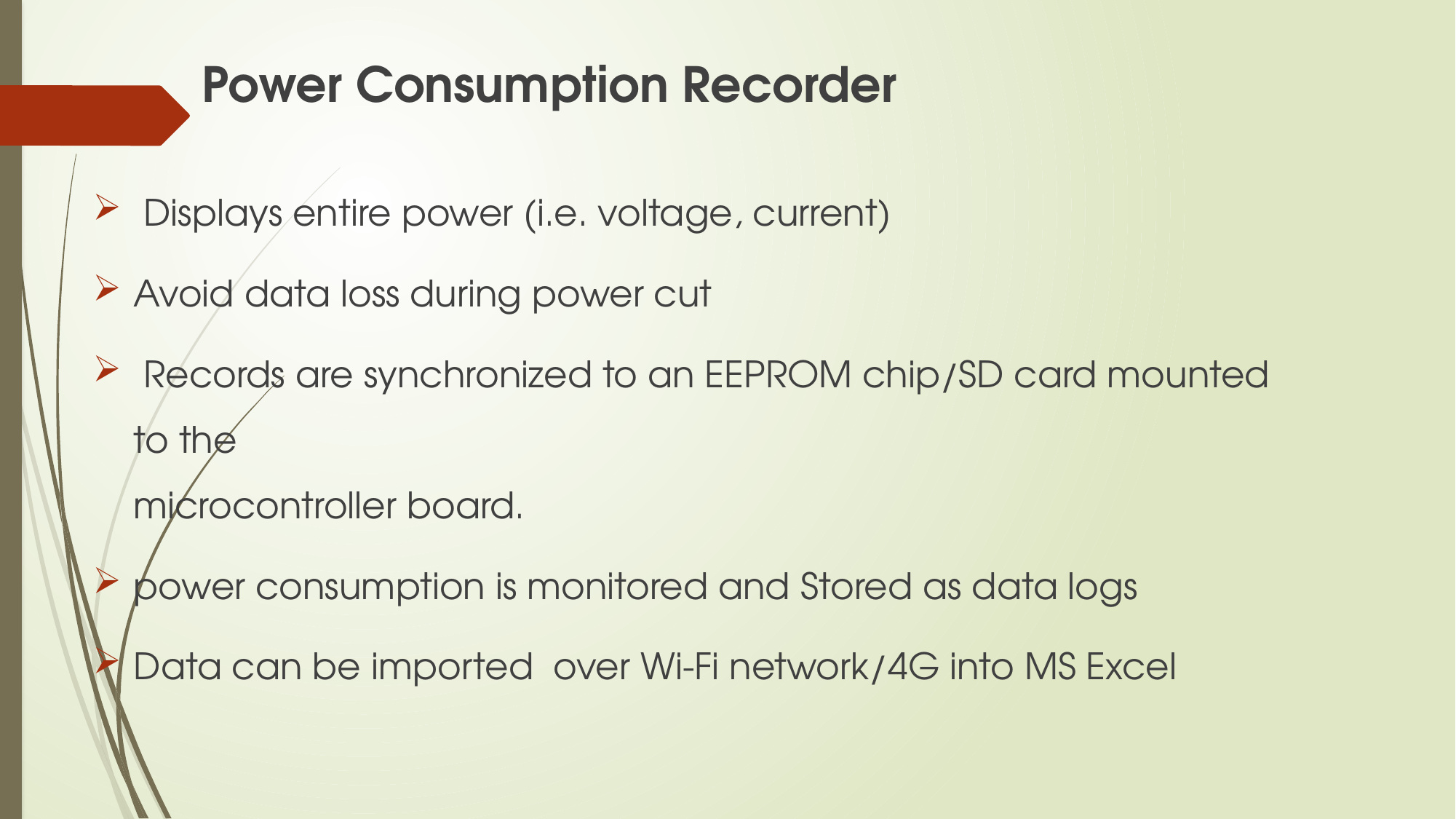

Power Consumption Recorder

 Displays entire power (i.e. voltage, current)
Avoid data loss during power cut
 Records are synchronized to an EEPROM chip/SD card mounted to the
microcontroller board.
power consumption is monitored and Stored as data logs
Data can be imported  over Wi-Fi network/4G into MS Excel